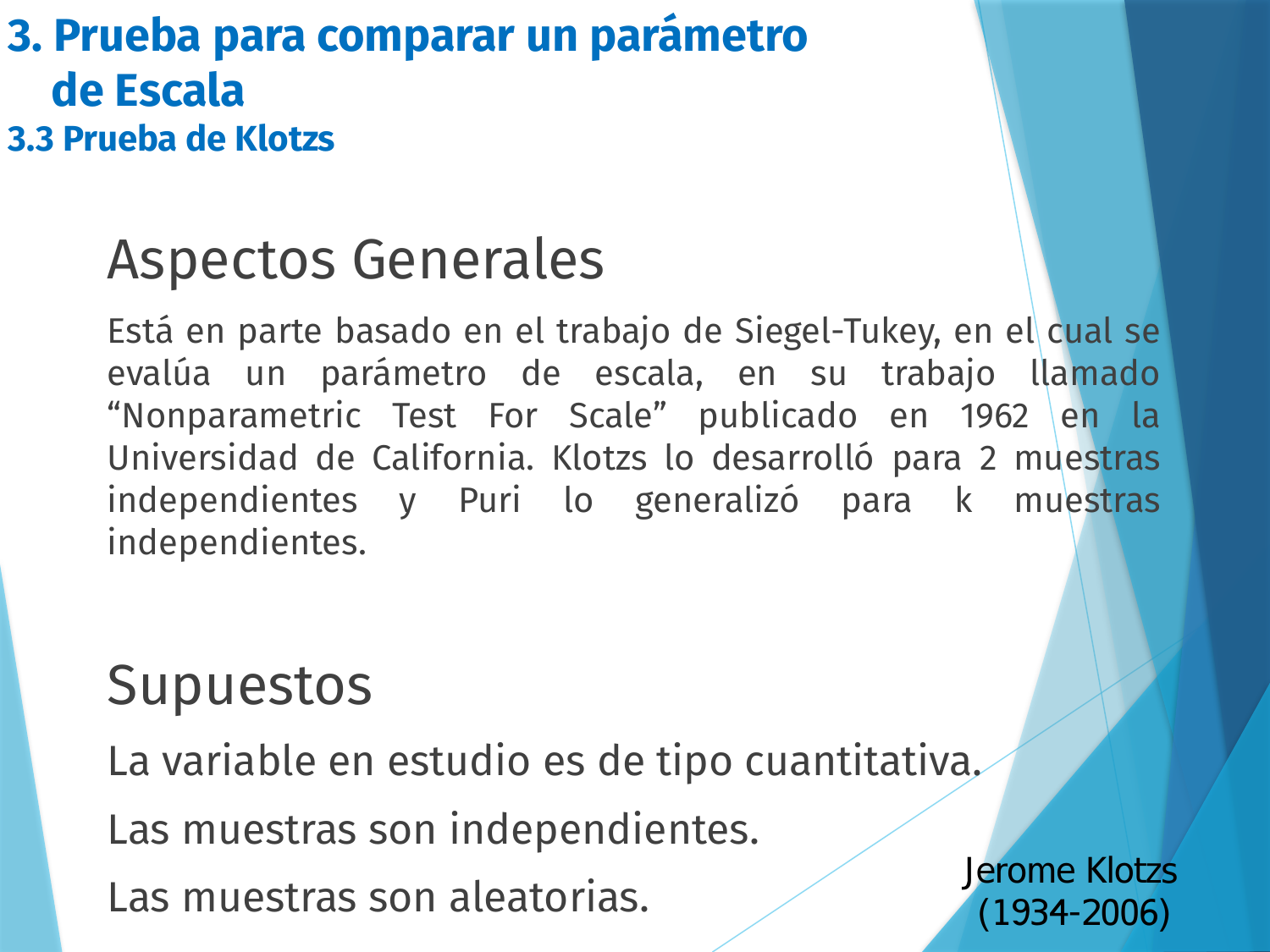

# 3. Prueba para comparar un parámetro de Escala 3.3 Prueba de Klotzs
Aspectos Generales
Está en parte basado en el trabajo de Siegel-Tukey, en el cual se evalúa un parámetro de escala, en su trabajo llamado “Nonparametric Test For Scale” publicado en 1962 en la Universidad de California. Klotzs lo desarrolló para 2 muestras independientes y Puri lo generalizó para k muestras independientes.

Supuestos
La variable en estudio es de tipo cuantitativa.
Las muestras son independientes.
Las muestras son aleatorias.

Jerome Klotzs
(1934-2006)